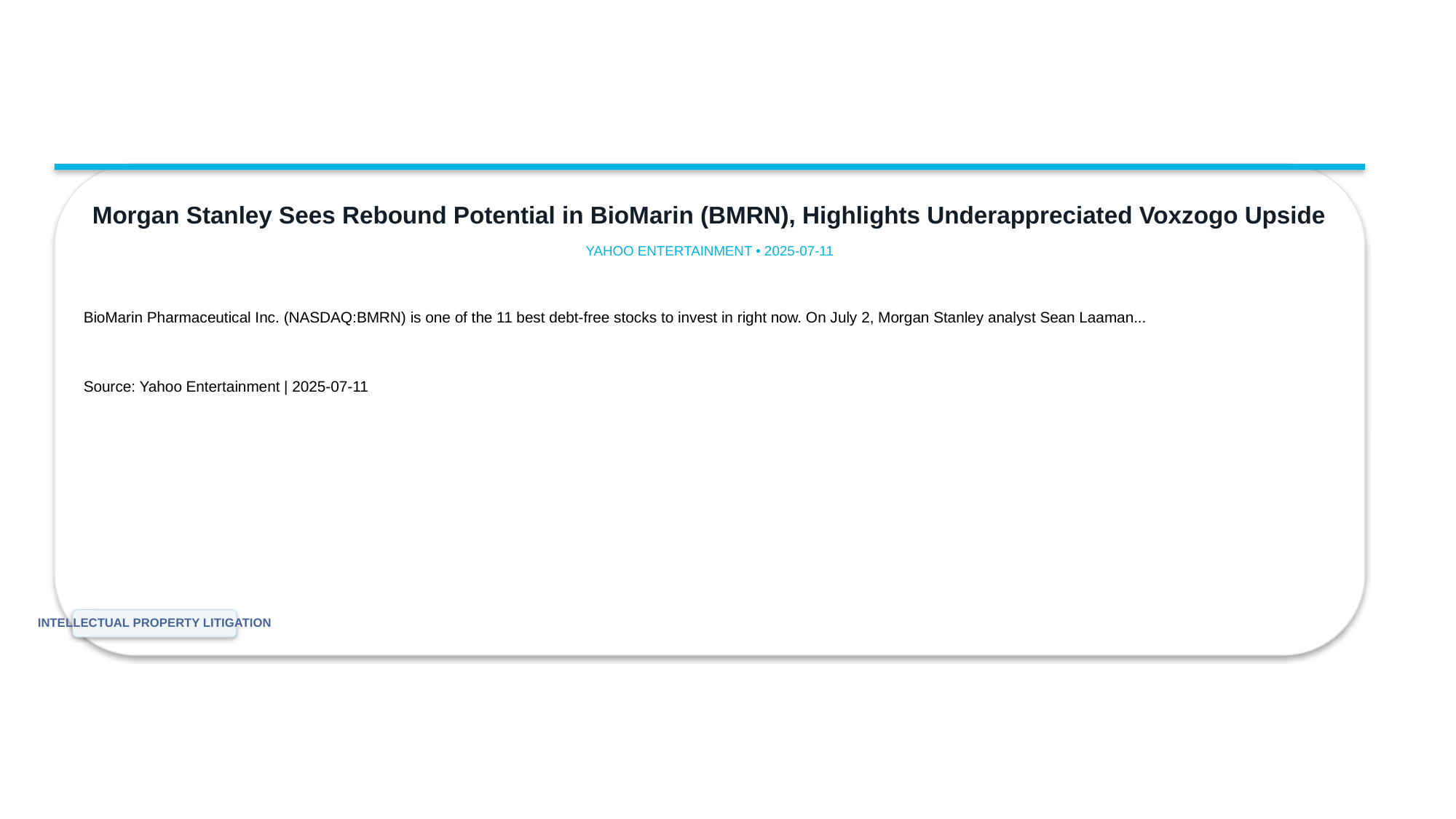

Morgan Stanley Sees Rebound Potential in BioMarin (BMRN), Highlights Underappreciated Voxzogo Upside
YAHOO ENTERTAINMENT • 2025-07-11

BioMarin Pharmaceutical Inc. (NASDAQ:BMRN) is one of the 11 best debt-free stocks to invest in right now. On July 2, Morgan Stanley analyst Sean Laaman...

Source: Yahoo Entertainment | 2025-07-11

INTELLECTUAL PROPERTY LITIGATION